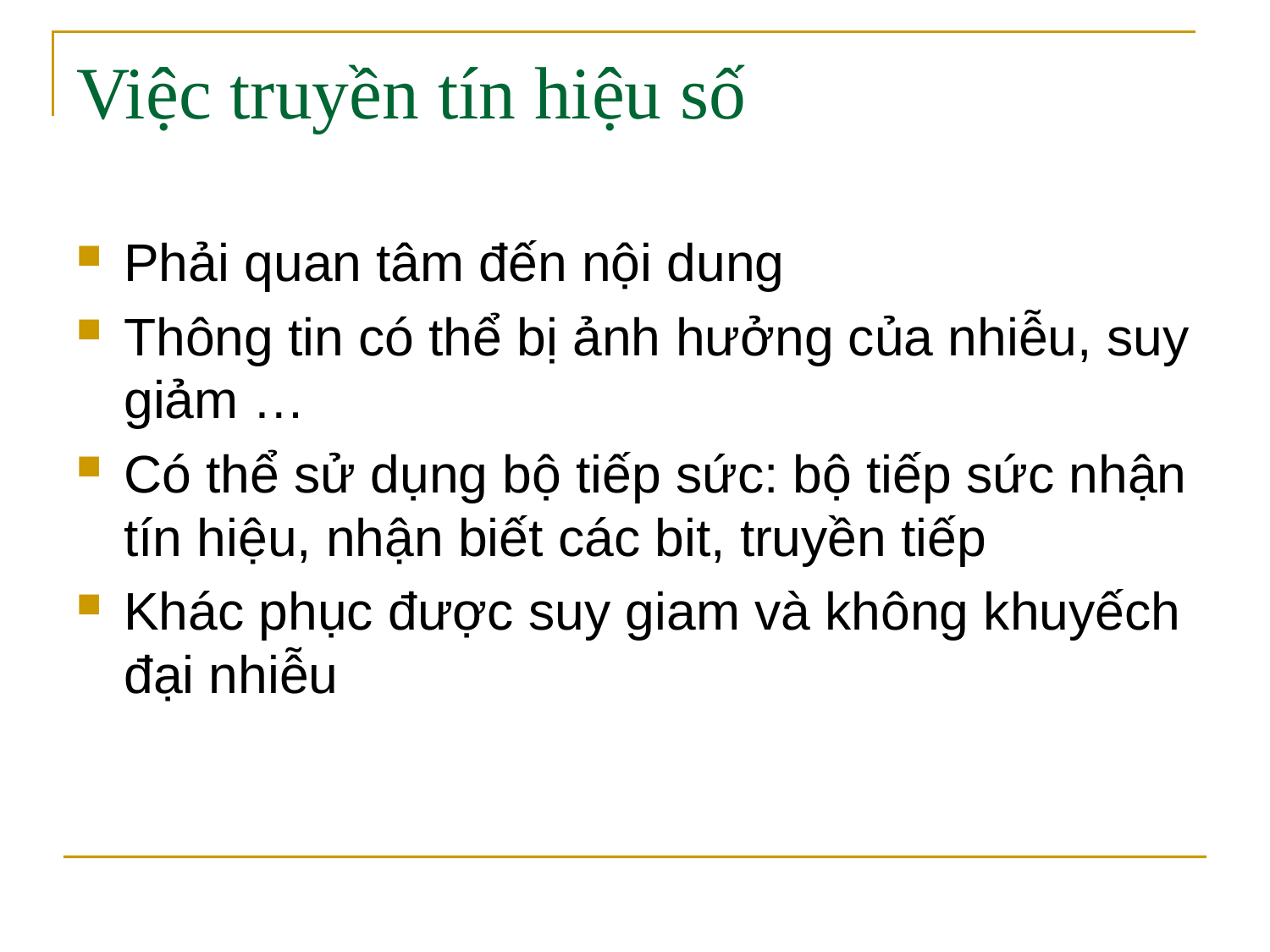

# Việc truyền tín hiệu số
Phải quan tâm đến nội dung
Thông tin có thể bị ảnh hưởng của nhiễu, suy giảm …
Có thể sử dụng bộ tiếp sức: bộ tiếp sức nhận tín hiệu, nhận biết các bit, truyền tiếp
Khác phục được suy giam và không khuyếch đại nhiễu